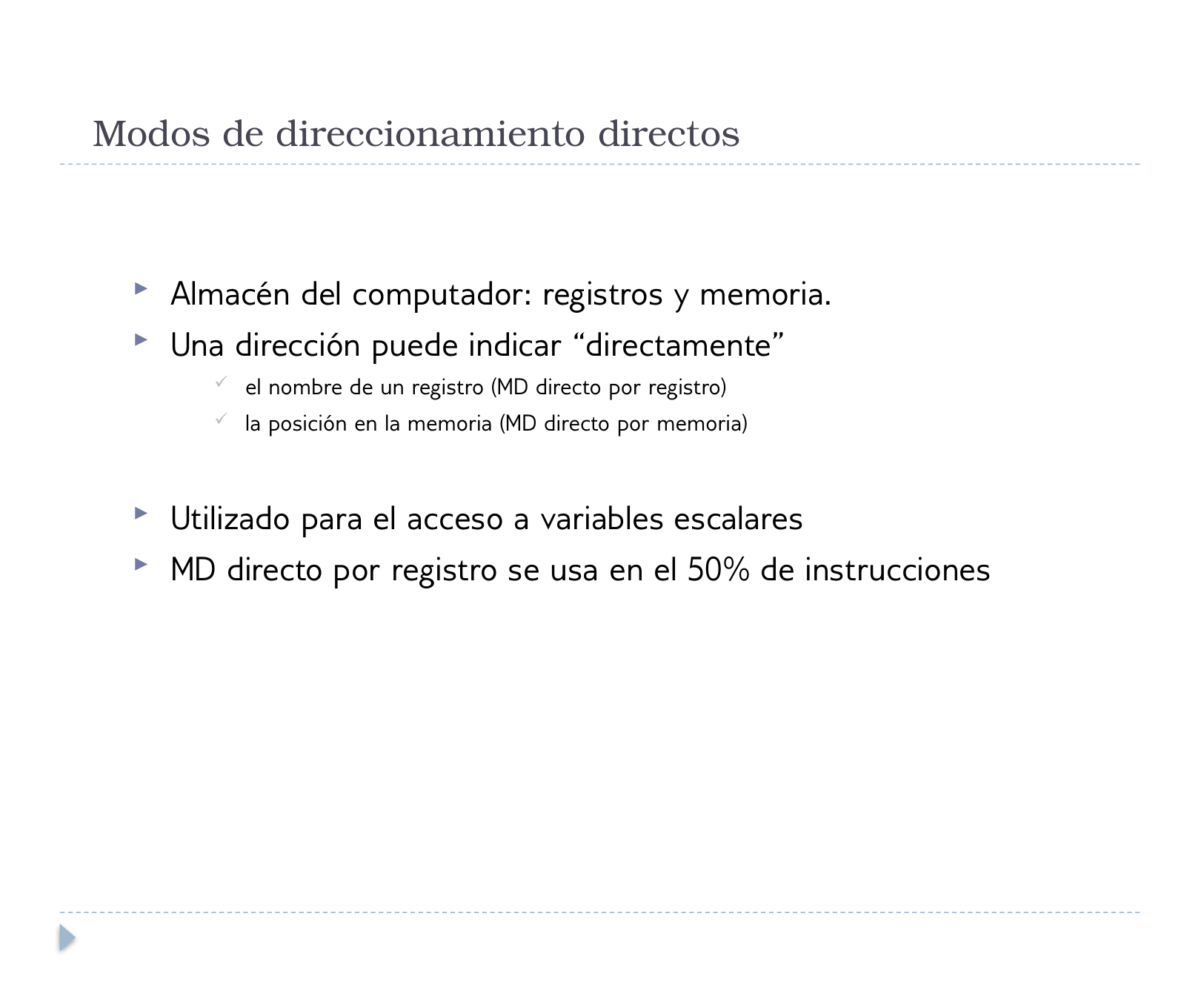

# Modos de direccionamiento directos
Almacén del computador: registros y memoria.
Una dirección puede indicar “directamente”
el nombre de un registro (MD directo por registro)
la posición en la memoria (MD directo por memoria)

Utilizado para el acceso a variables escalares
MD directo por registro se usa en el 50% de instrucciones